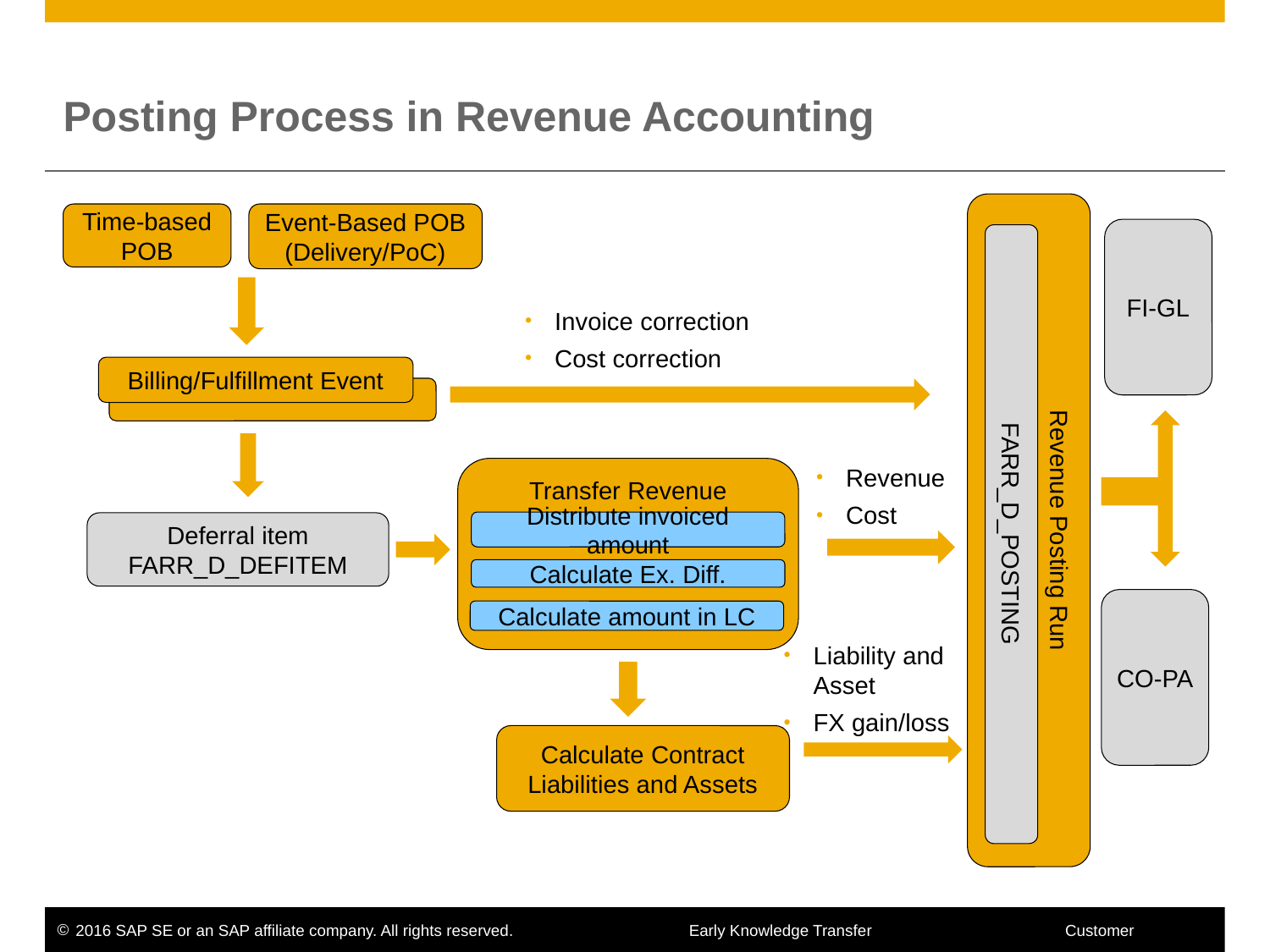

# Posting Process in Revenue Accounting
Revenue Posting Run
FARR_D_POSTING
Event-Based POB
(Delivery/PoC)
Time-based POB
FI-GL

Invoice correction
Cost correction
Billing/Fulfillment Event

Transfer Revenue
Distribute invoiced amount
Calculate Ex. Diff.
Calculate amount in LC
Revenue
Cost
Deferral item FARR_D_DEFITEM

CO-PA
Liability and Asset
FX gain/loss

Calculate Contract Liabilities and Assets